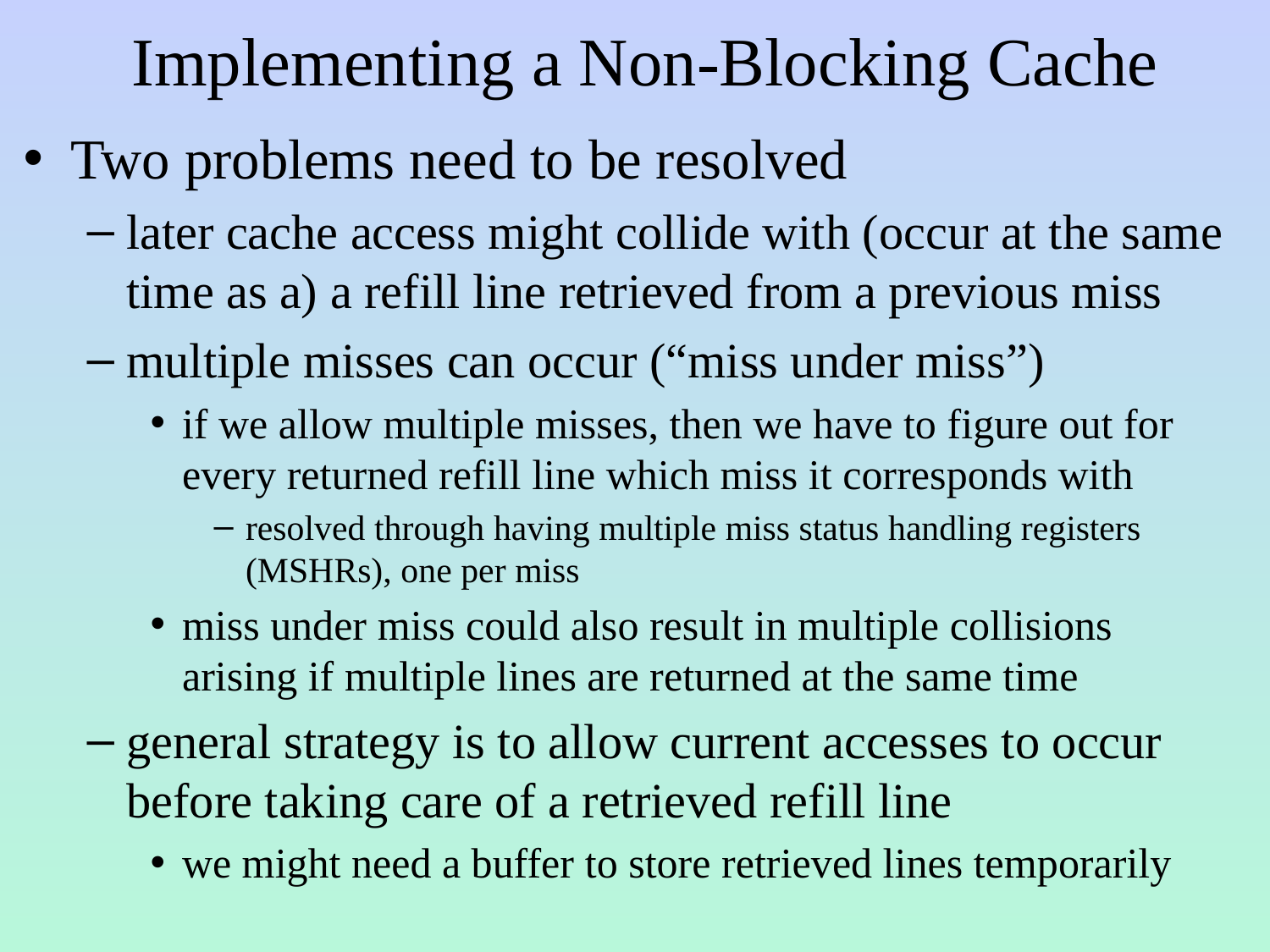

# Implementing a Non-Blocking Cache
Two problems need to be resolved
later cache access might collide with (occur at the same time as a) a refill line retrieved from a previous miss
multiple misses can occur (“miss under miss”)
if we allow multiple misses, then we have to figure out for every returned refill line which miss it corresponds with
resolved through having multiple miss status handling registers (MSHRs), one per miss
miss under miss could also result in multiple collisions arising if multiple lines are returned at the same time
general strategy is to allow current accesses to occur before taking care of a retrieved refill line
we might need a buffer to store retrieved lines temporarily